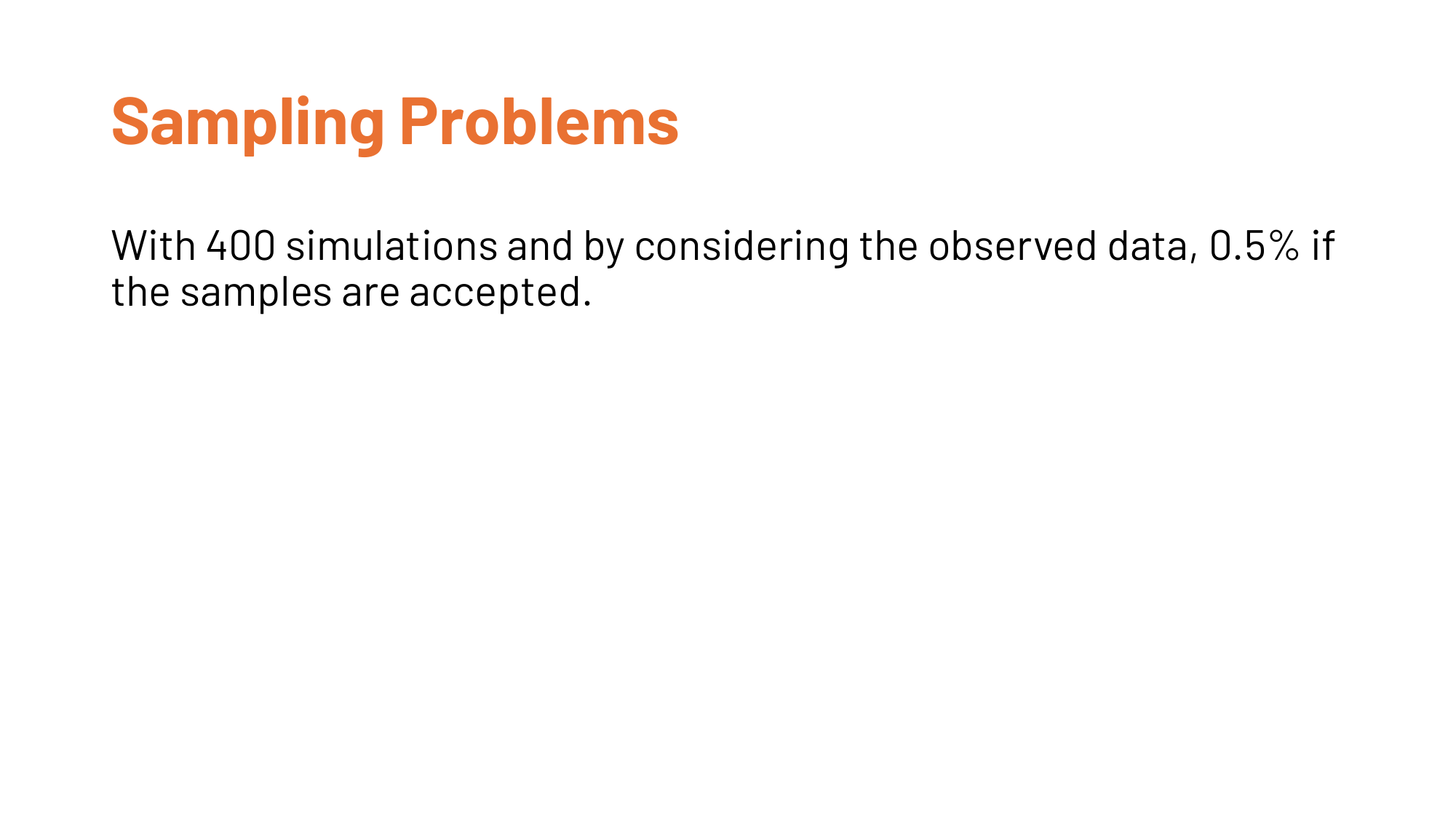

# Sampling Problems
With 400 simulations and by considering the observed data, 0.5% if the samples are accepted.